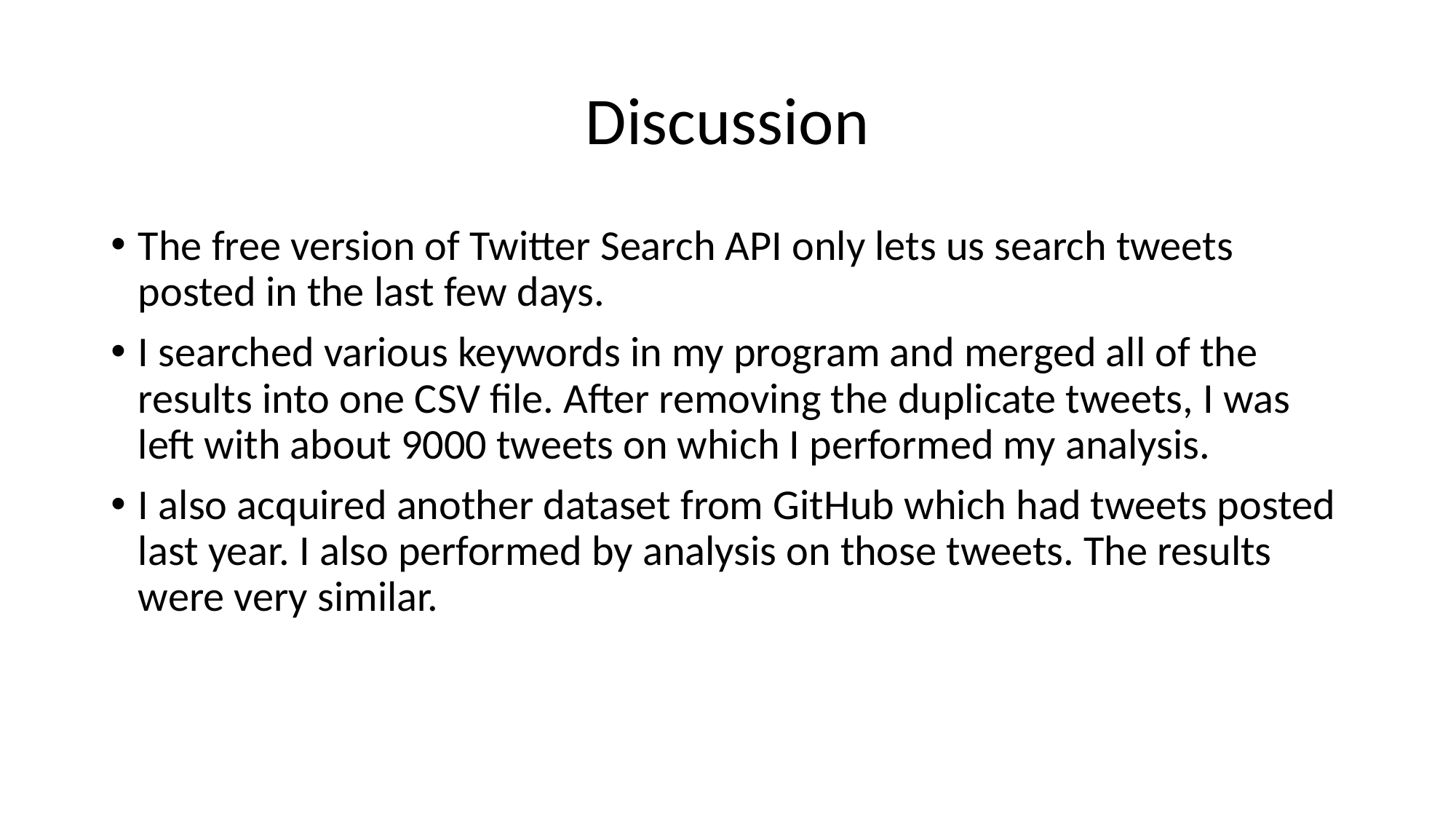

# Discussion
The free version of Twitter Search API only lets us search tweets posted in the last few days.
I searched various keywords in my program and merged all of the results into one CSV file. After removing the duplicate tweets, I was left with about 9000 tweets on which I performed my analysis.
I also acquired another dataset from GitHub which had tweets posted last year. I also performed by analysis on those tweets. The results were very similar.